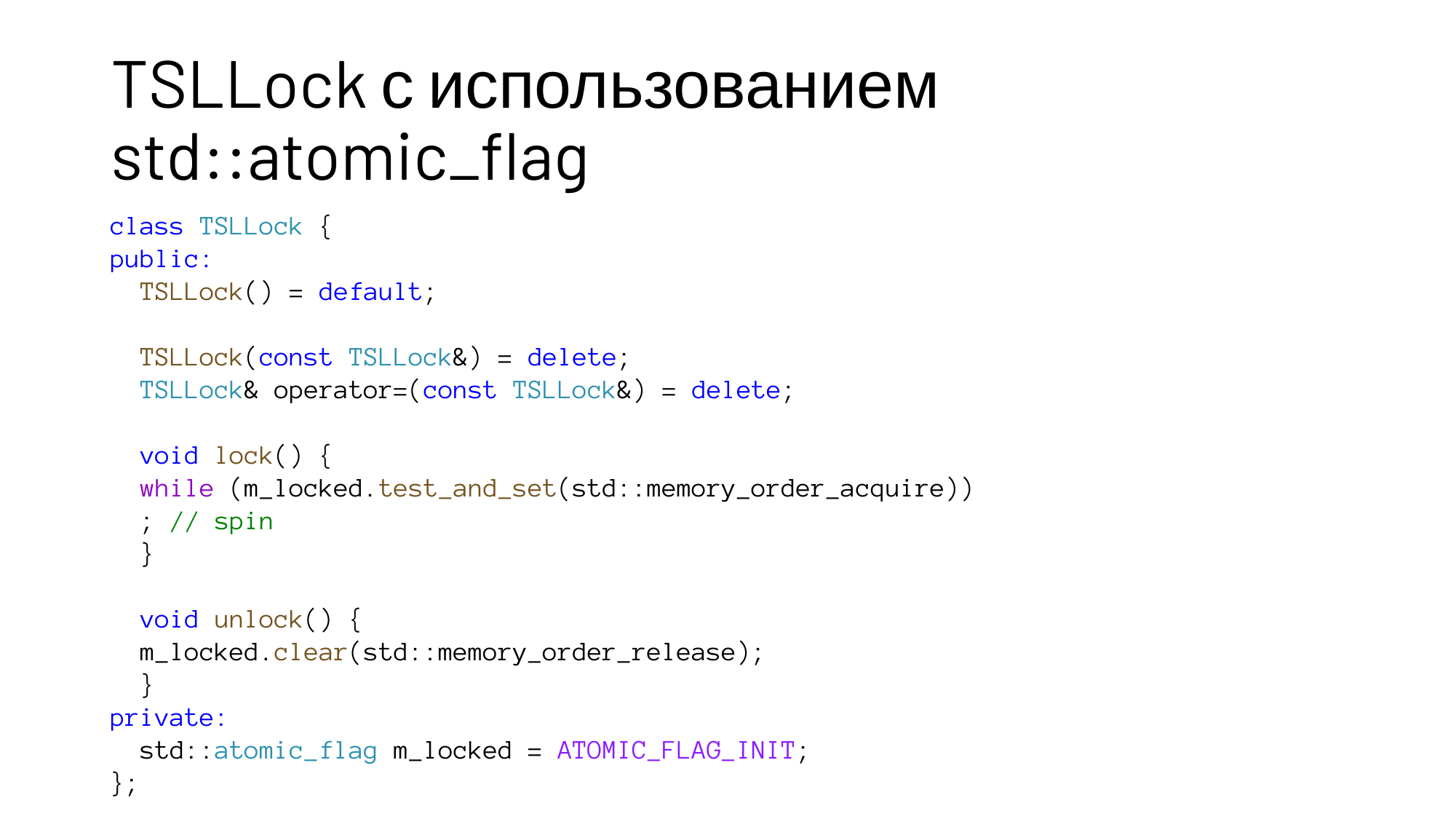

# TSLLock с использованием std::atomic_flag
class TSLLock {
public:
  TSLLock() = default;

  TSLLock(const TSLLock&) = delete;
  TSLLock& operator=(const TSLLock&) = delete;

  void lock() {
  while (m_locked.test_and_set(std::memory_order_acquire))
  ; // spin
  }

  void unlock() {
  m_locked.clear(std::memory_order_release);
  }
private:
  std::atomic_flag m_locked = ATOMIC_FLAG_INIT;
};